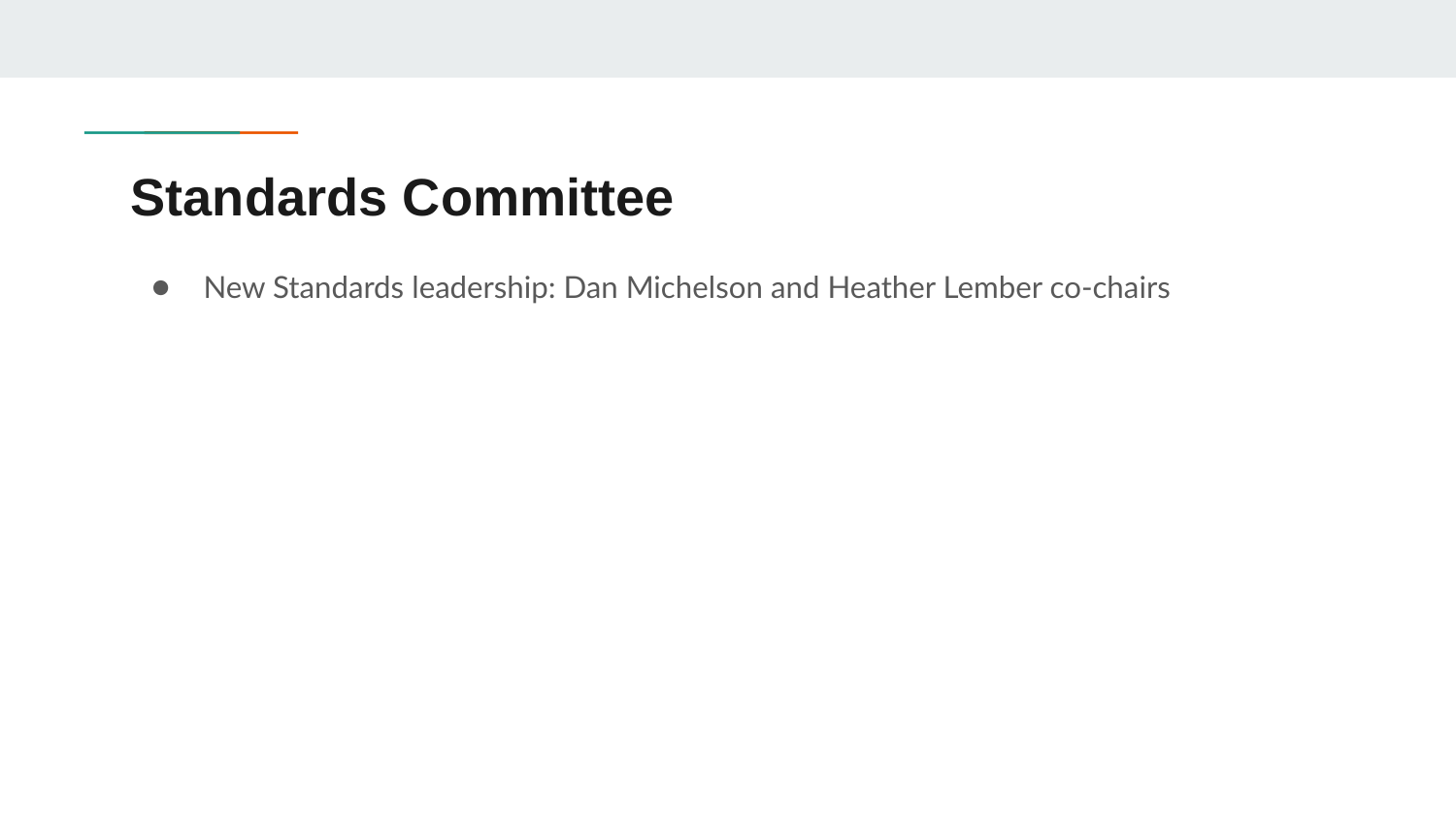

# Standards Committee
New Standards leadership: Dan Michelson and Heather Lember co-chairs